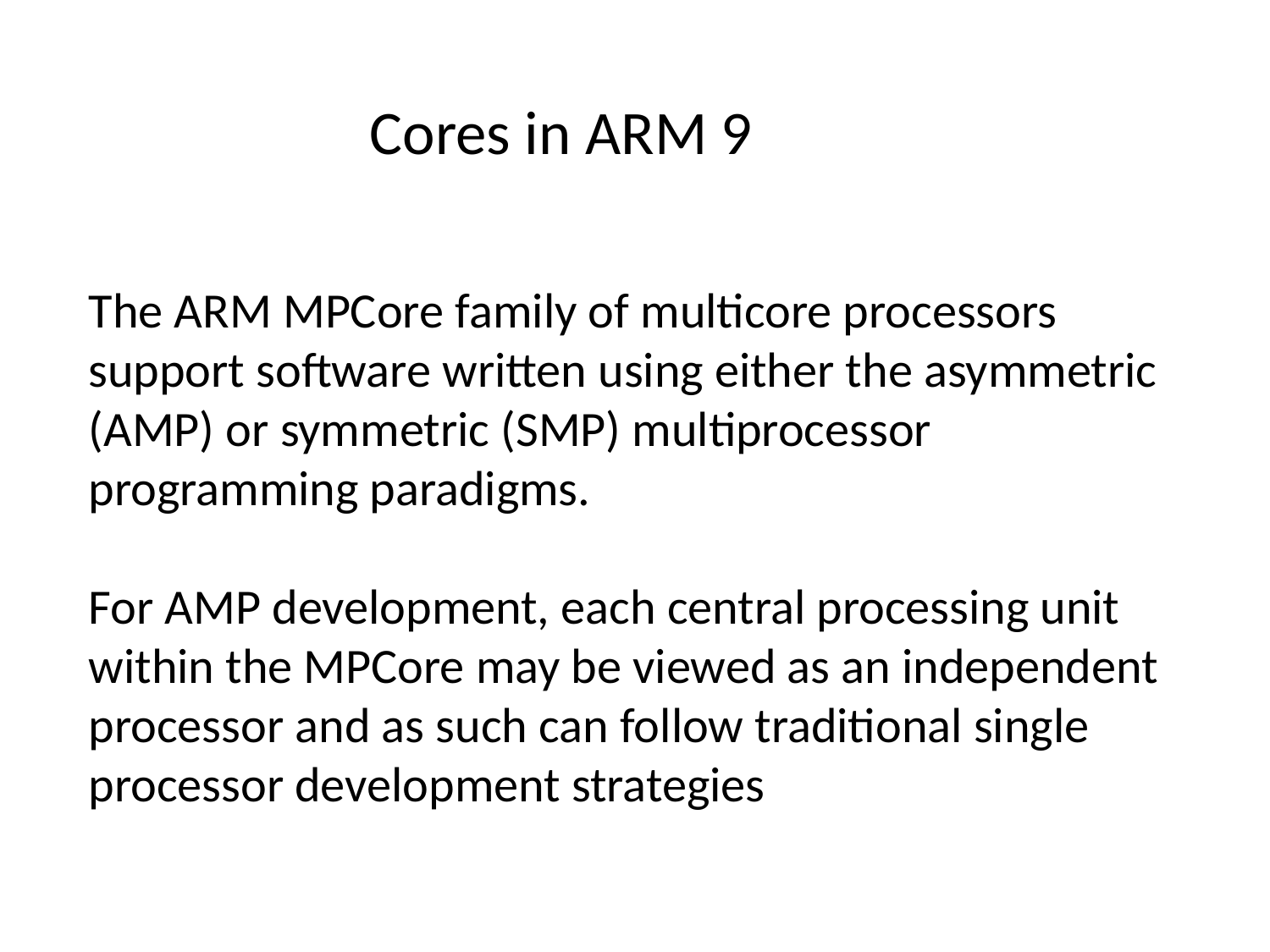

Cores in ARM 9
The ARM MPCore family of multicore processors support software written using either the asymmetric (AMP) or symmetric (SMP) multiprocessor programming paradigms.

For AMP development, each central processing unit within the MPCore may be viewed as an independent processor and as such can follow traditional single processor development strategies